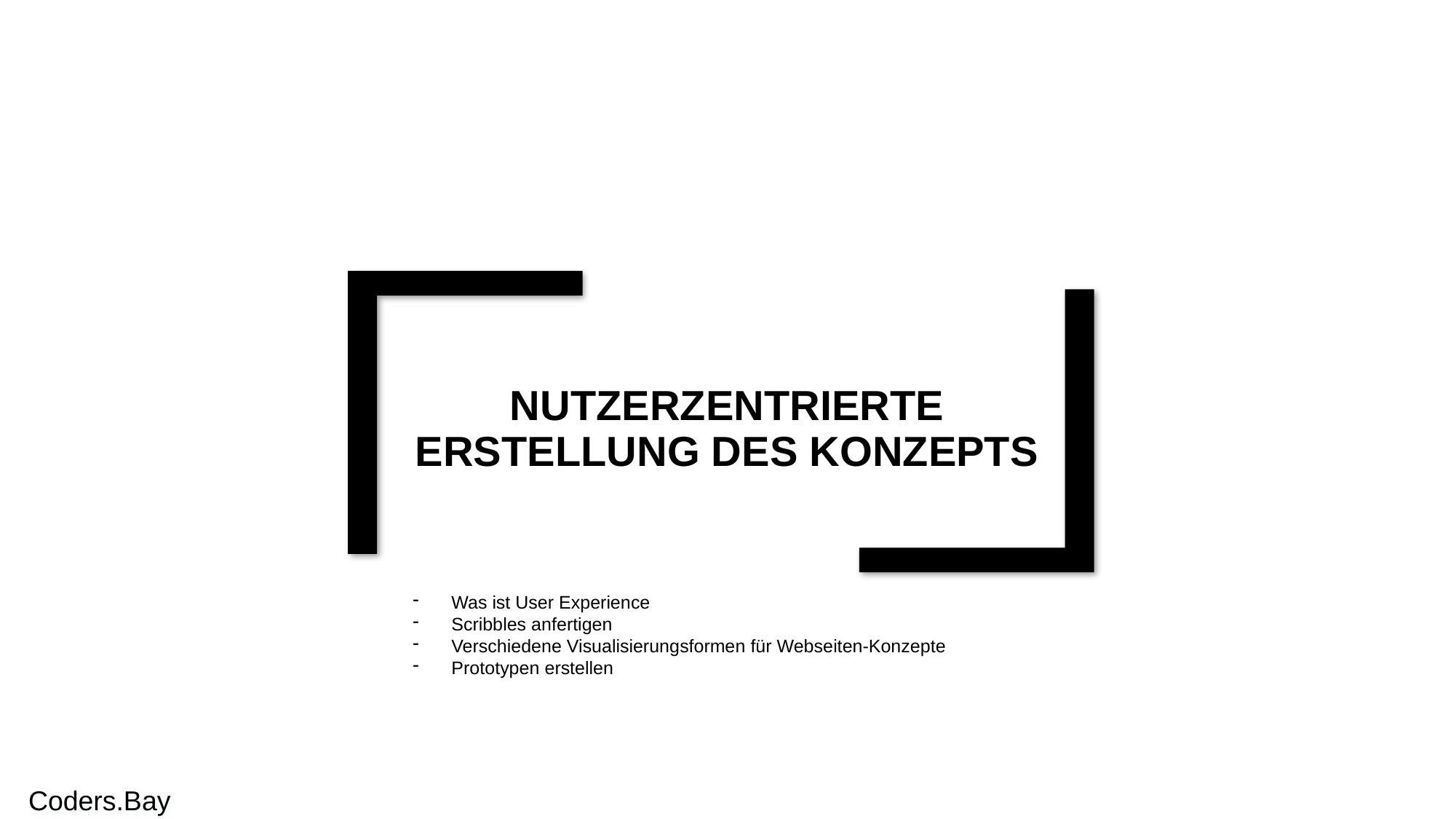

Nutzerzentrierte Erstellung des Konzepts
Was ist User Experience
Scribbles anfertigen
Verschiedene Visualisierungsformen für Webseiten-Konzepte
Prototypen erstellen